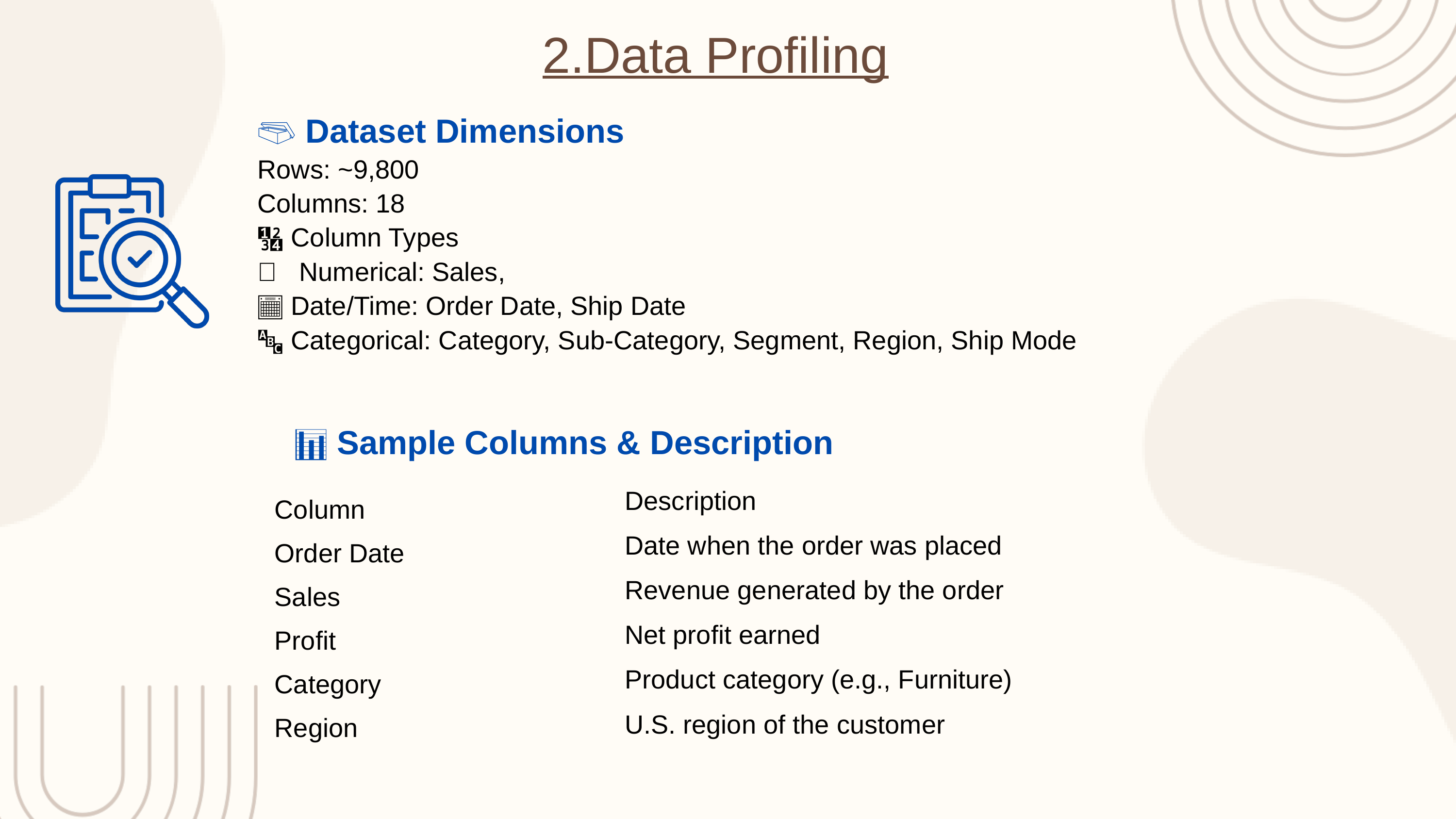

2.Data Profiling
🗃️ Dataset Dimensions
Rows: ~9,800
Columns: 18
🔢 Column Types
🧮   Numerical: Sales,
📅 Date/Time: Order Date, Ship Date
🔤 Categorical: Category, Sub-Category, Segment, Region, Ship Mode

📊 Sample Columns & Description

Description

Date when the order was placed

Revenue generated by the order

Net profit earned

Product category (e.g., Furniture)

U.S. region of the customer
Column
Order Date
Sales
Profit
Category
Region